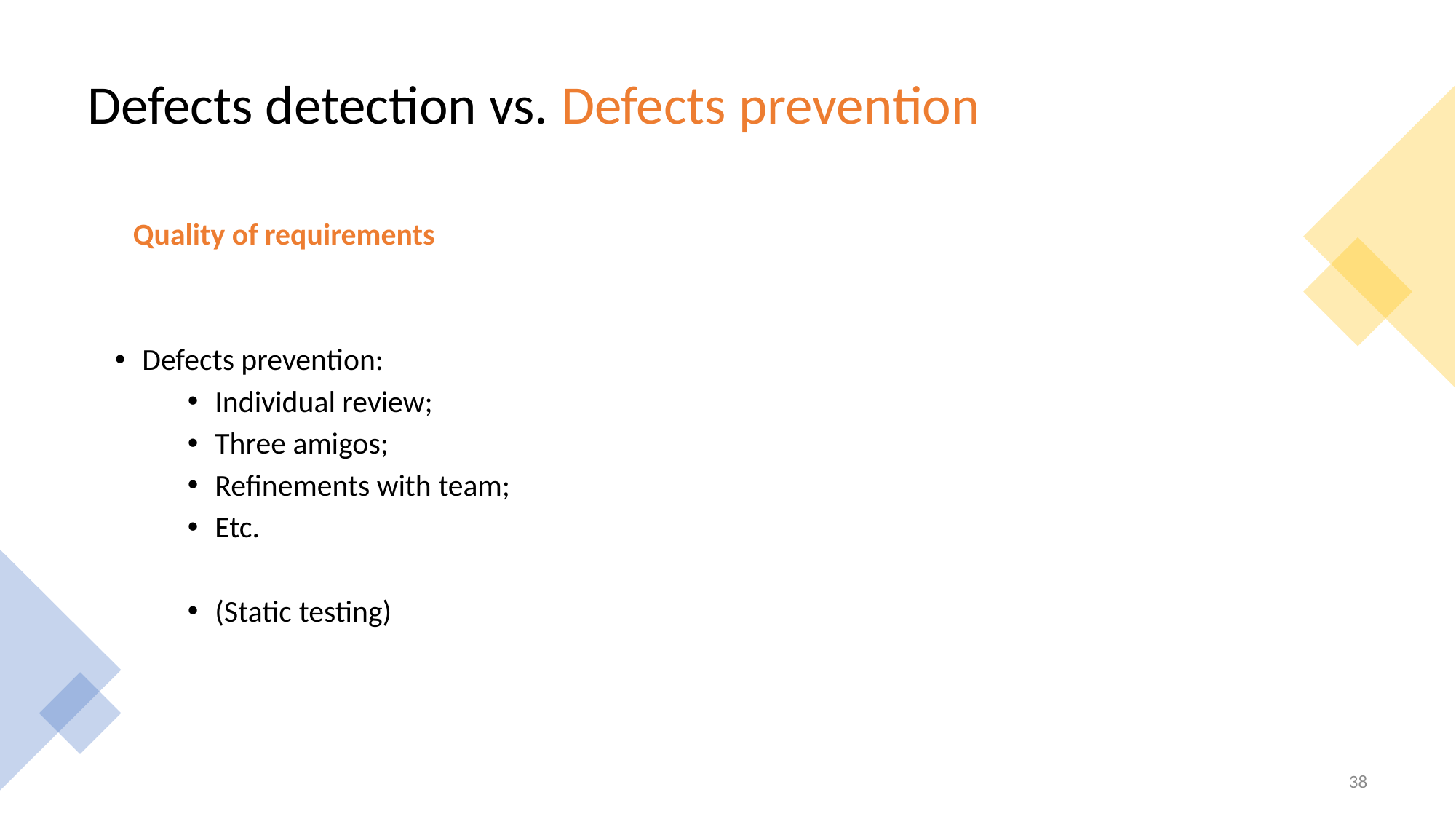

# Defects detection vs. Defects prevention

Quality of requirements

Defects prevention:
Individual review;
Three amigos;
Refinements with team;
Etc.

(Static testing)

38